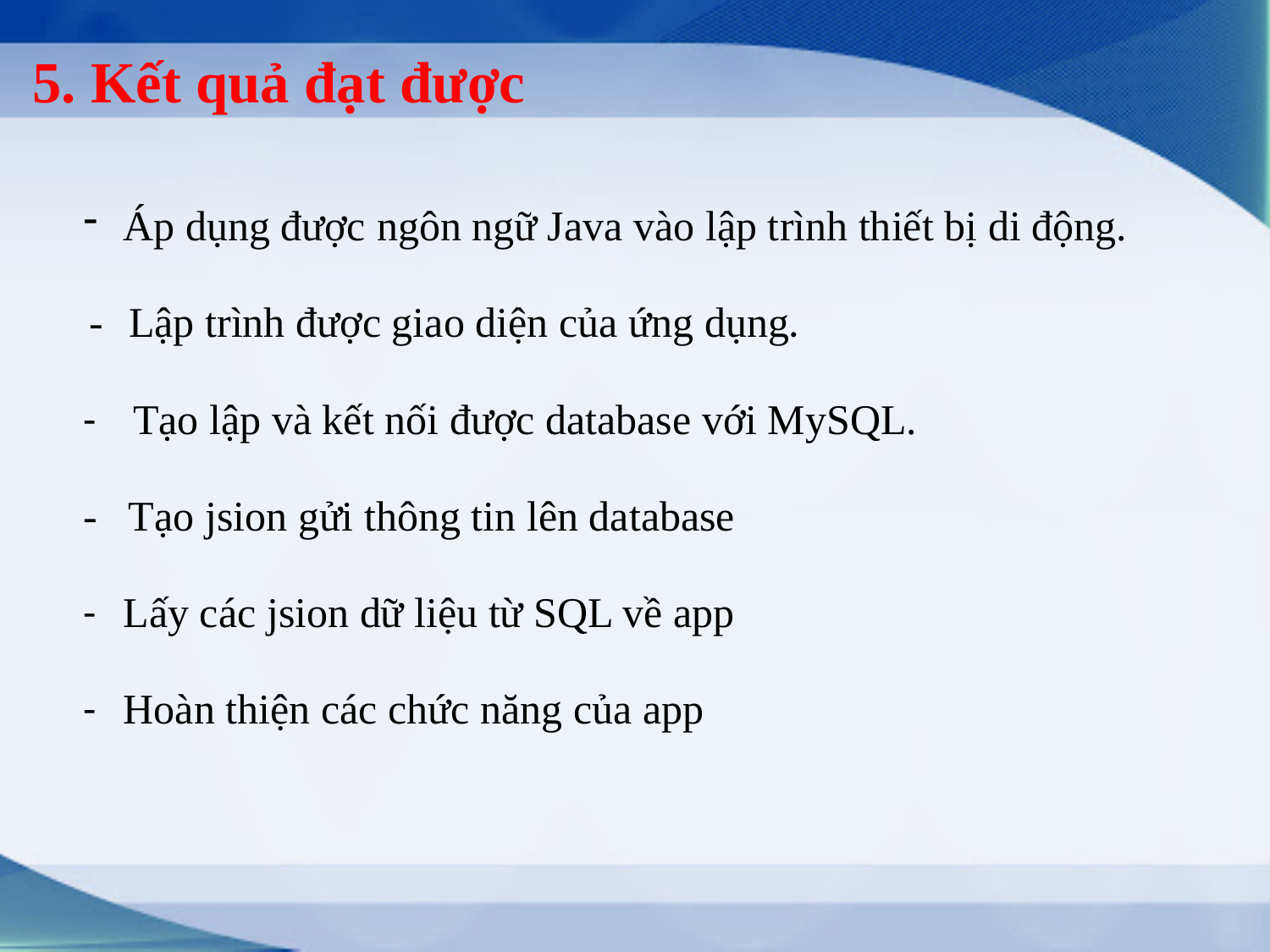

# 5. Kết quả đạt được
Áp dụng được ngôn ngữ Java vào lập trình thiết bị di động.
- 	Lập trình được giao diện của ứng dụng.
- 	 Tạo lập và kết nối được database với MySQL.
-   Tạo jsion gửi thông tin lên database
- 	Lấy các jsion dữ liệu từ SQL về app
- 	Hoàn thiện các chức năng của app